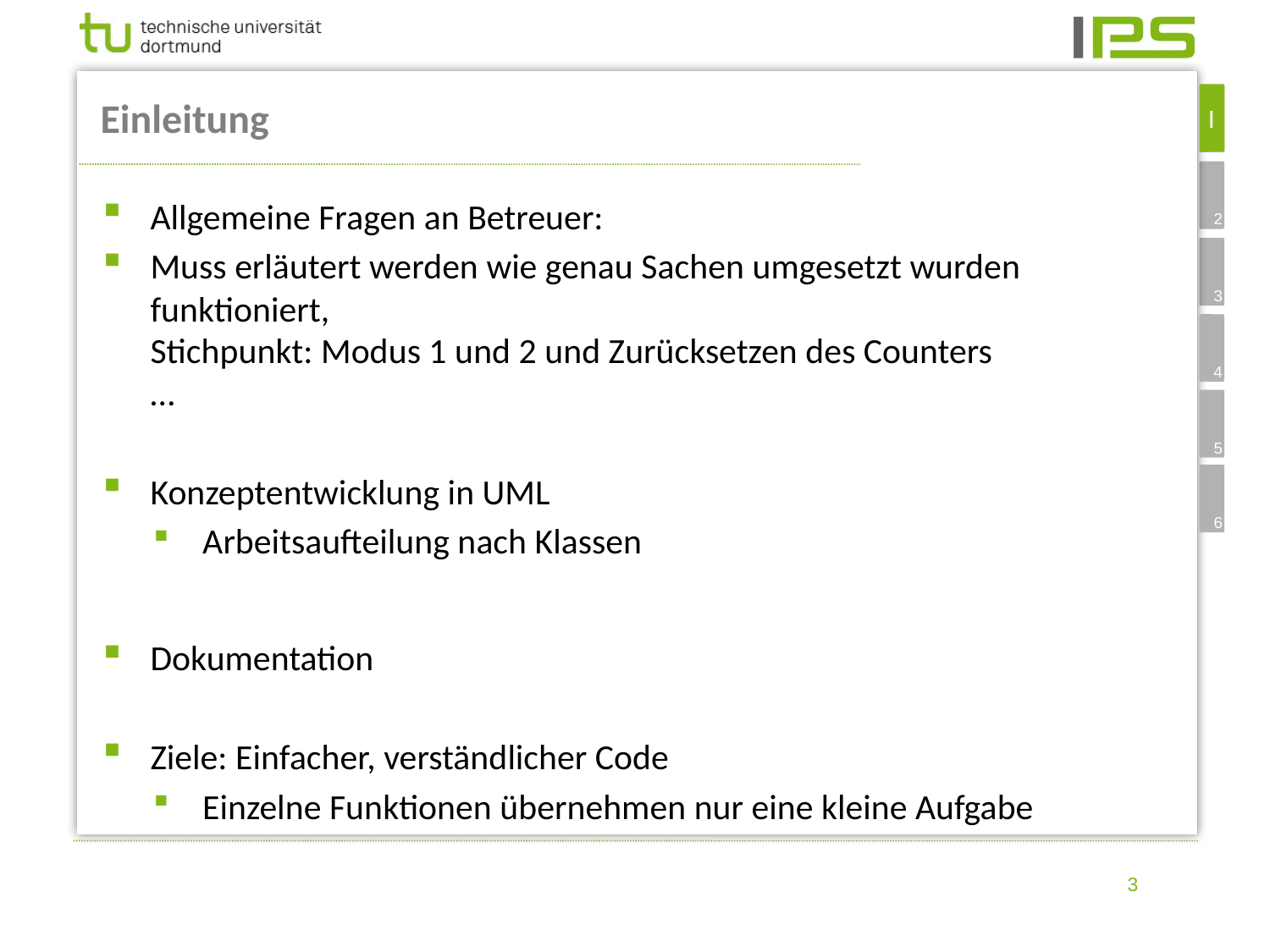

# Einleitung
I
Allgemeine Fragen an Betreuer:
Muss erläutert werden wie genau Sachen umgesetzt wurden funktioniert,
Stichpunkt: Modus 1 und 2 und Zurücksetzen des Counters
…

Konzeptentwicklung in UML
Arbeitsaufteilung nach Klassen

Dokumentation

Ziele: Einfacher, verständlicher Code
Einzelne Funktionen übernehmen nur eine kleine Aufgabe
3